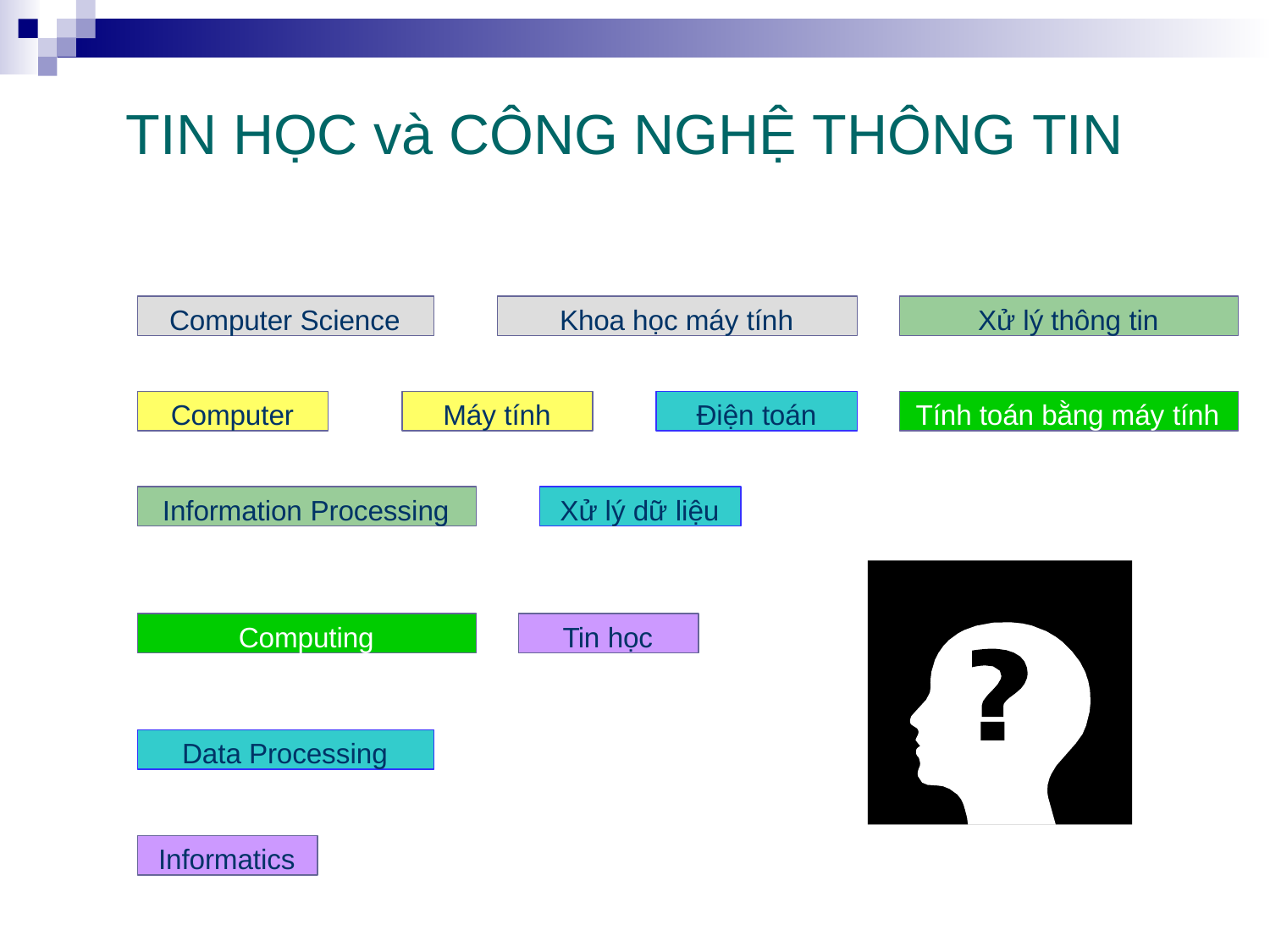

# TIN HỌC và CÔNG NGHỆ THÔNG TIN
Computer Science
Khoa học máy tính
Xử lý thông tin
Computer
Máy tính
Điện toán
Tính toán bằng máy tính
Information Processing
Xử lý dữ liệu

Computing
Tin học
Data Processing
Informatics